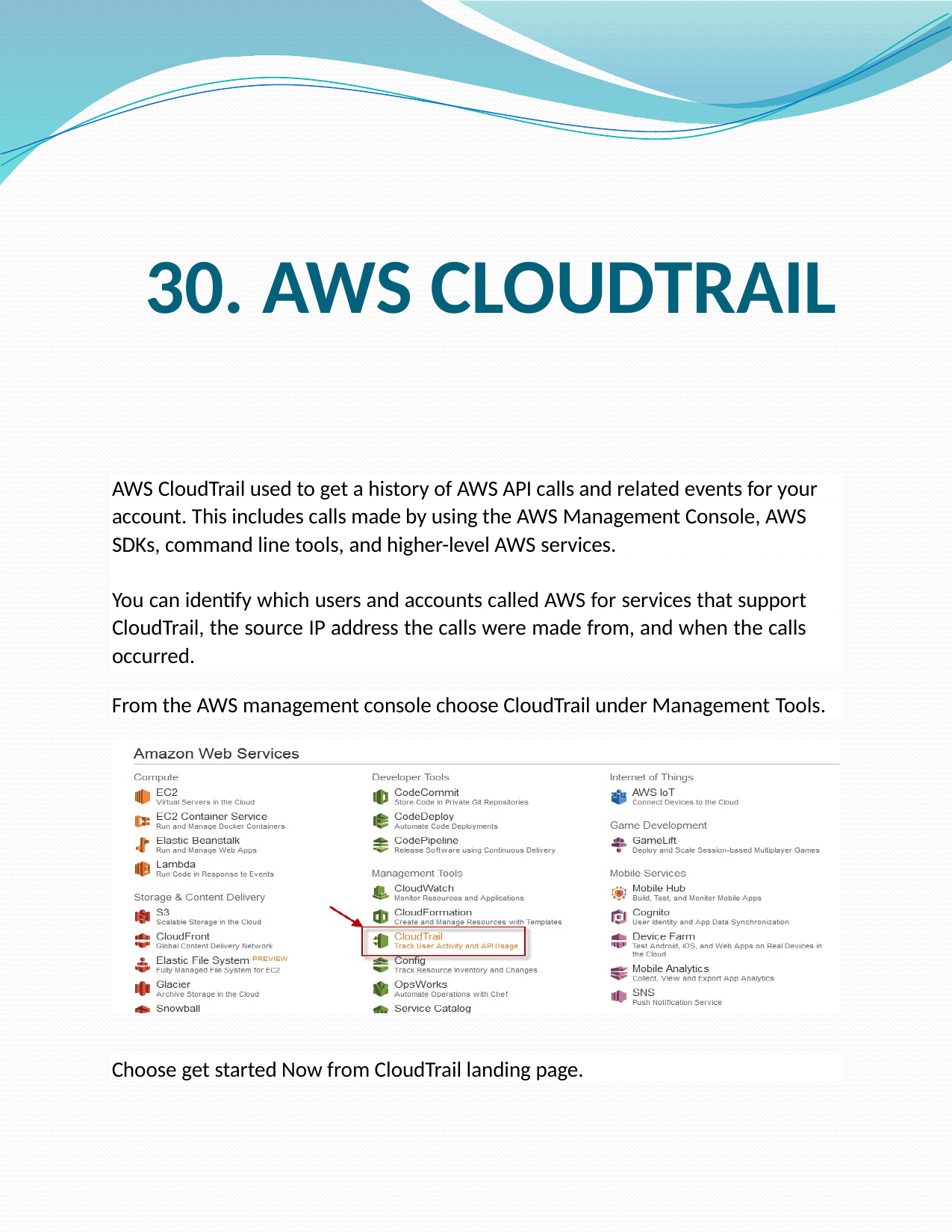

# 30. AWS CLOUDTRAIL
AWS CloudTrail used to get a history of AWS API calls and related events for your  account. This includes calls made by using the AWS Management Console, AWS  SDKs, command line tools, and higher-level AWS services.

You can identify which users and accounts called AWS for services that support  CloudTrail, the source IP address the calls were made from, and when the calls  occurred.

From the AWS management console choose CloudTrail under Management Tools.

Choose get started Now from CloudTrail landing page.